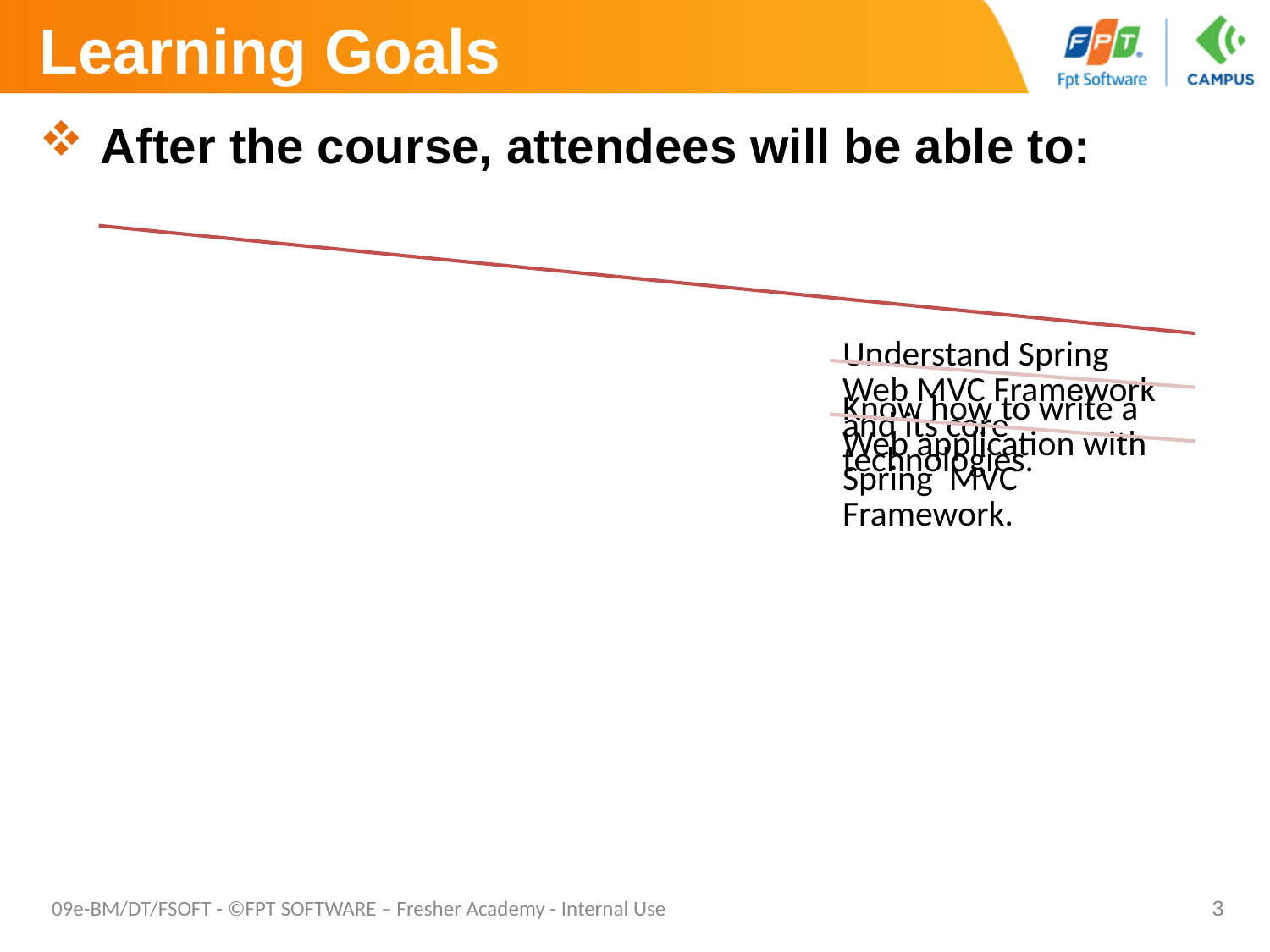

# Learning Goals
 After the course, attendees will be able to:

09e-BM/DT/FSOFT - ©FPT SOFTWARE – Fresher Academy - Internal Use
3